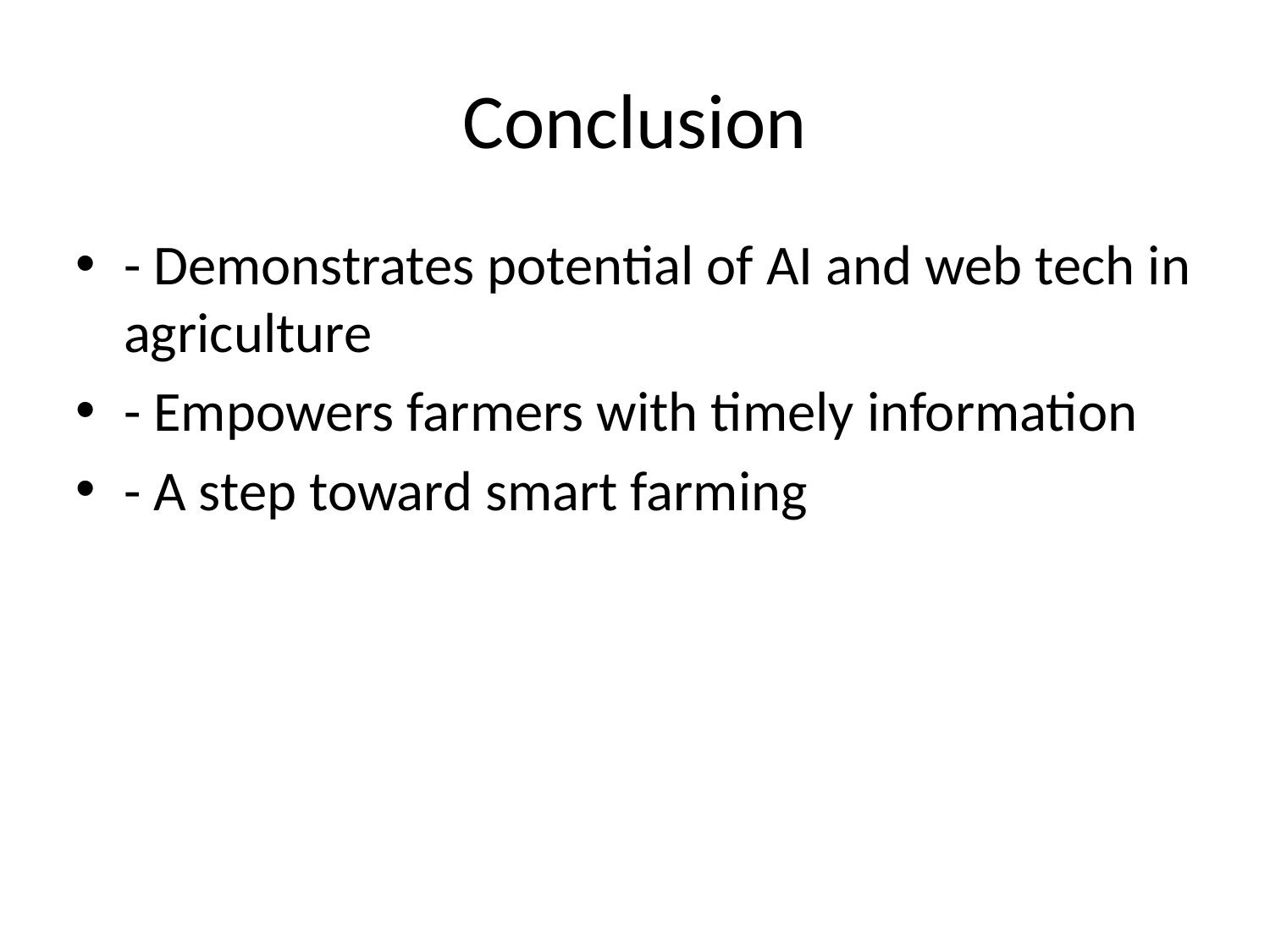

# Conclusion
- Demonstrates potential of AI and web tech in agriculture
- Empowers farmers with timely information
- A step toward smart farming